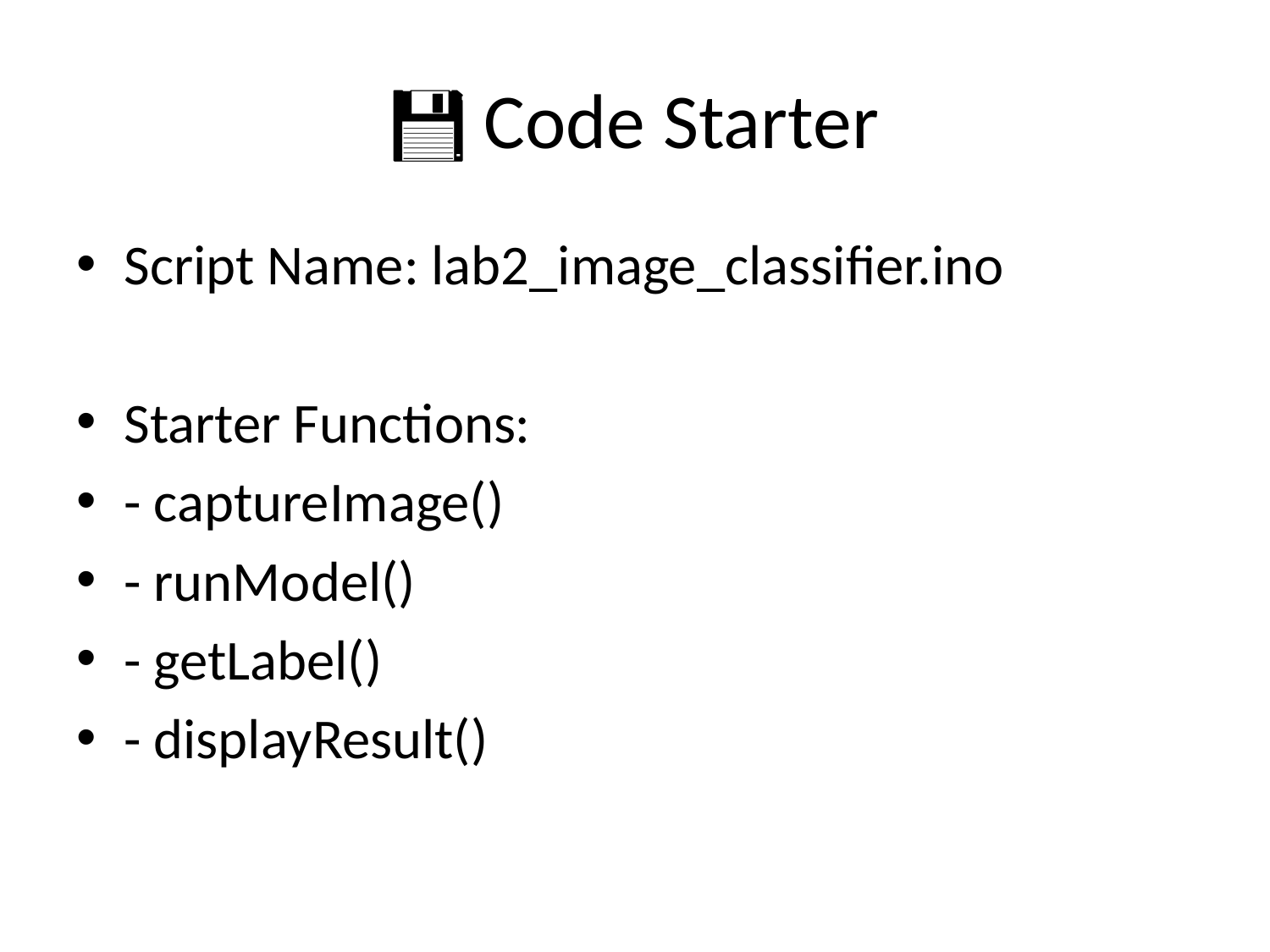

# 💾 Code Starter
Script Name: lab2_image_classifier.ino

Starter Functions:
- captureImage()
- runModel()
- getLabel()
- displayResult()